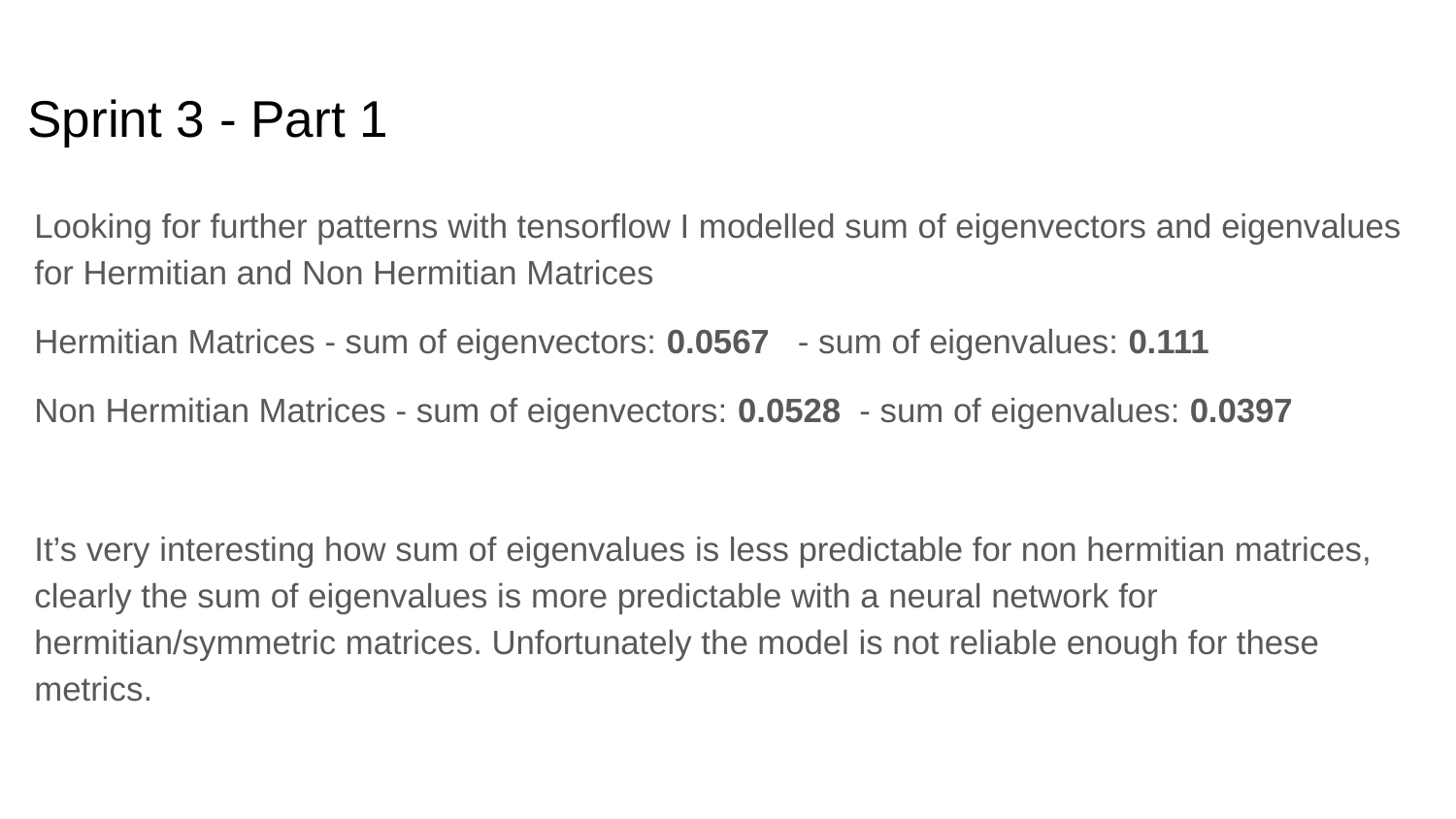

# Sprint 3 - Part 1
Looking for further patterns with tensorflow I modelled sum of eigenvectors and eigenvalues for Hermitian and Non Hermitian Matrices
Hermitian Matrices - sum of eigenvectors: 0.0567   - sum of eigenvalues: 0.111
Non Hermitian Matrices - sum of eigenvectors: 0.0528  - sum of eigenvalues: 0.0397

It’s very interesting how sum of eigenvalues is less predictable for non hermitian matrices, clearly the sum of eigenvalues is more predictable with a neural network for hermitian/symmetric matrices. Unfortunately the model is not reliable enough for these metrics.